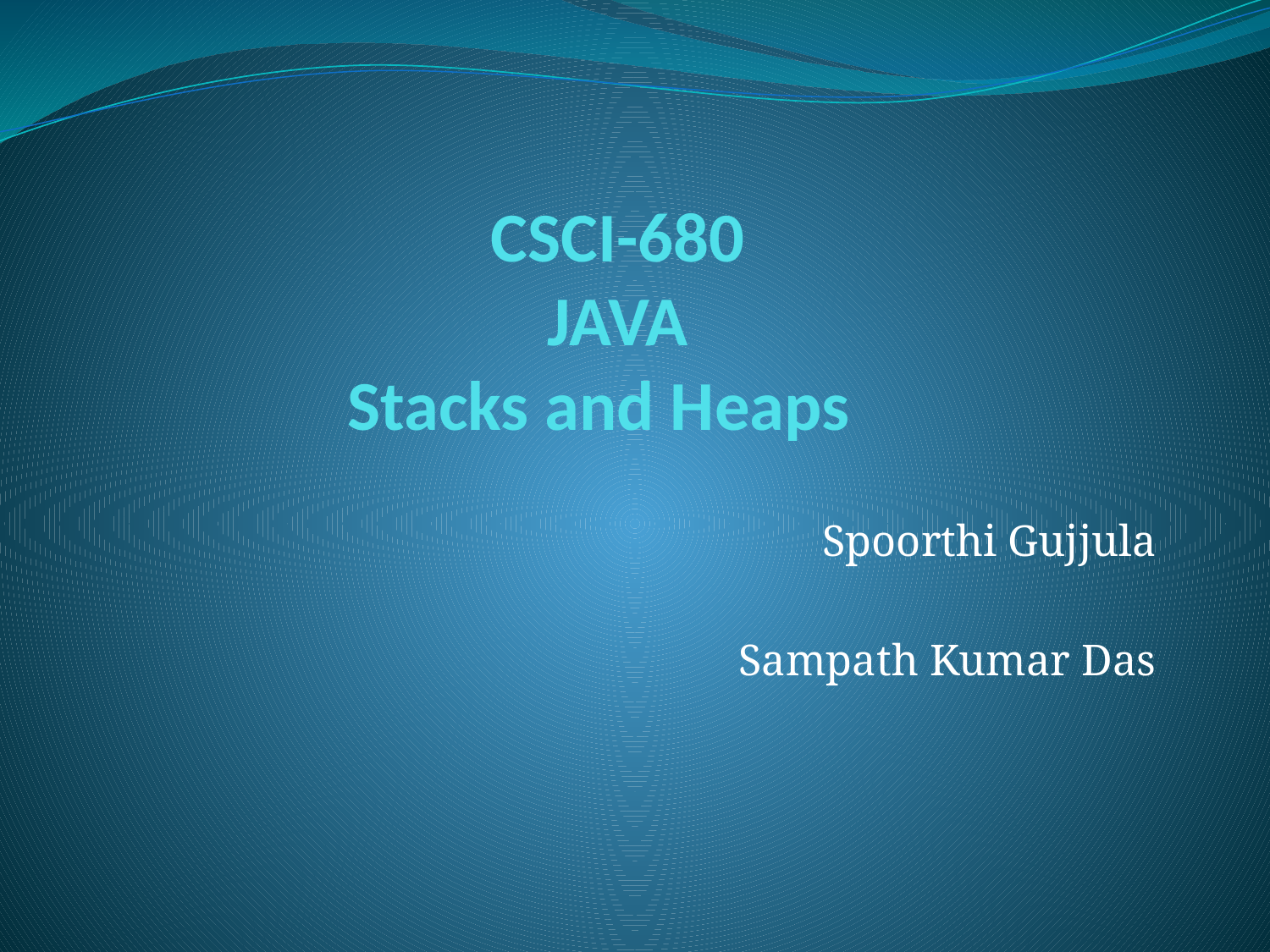

# CSCI-680 JAVA Stacks and Heaps

Spoorthi Gujjula

Sampath Kumar Das